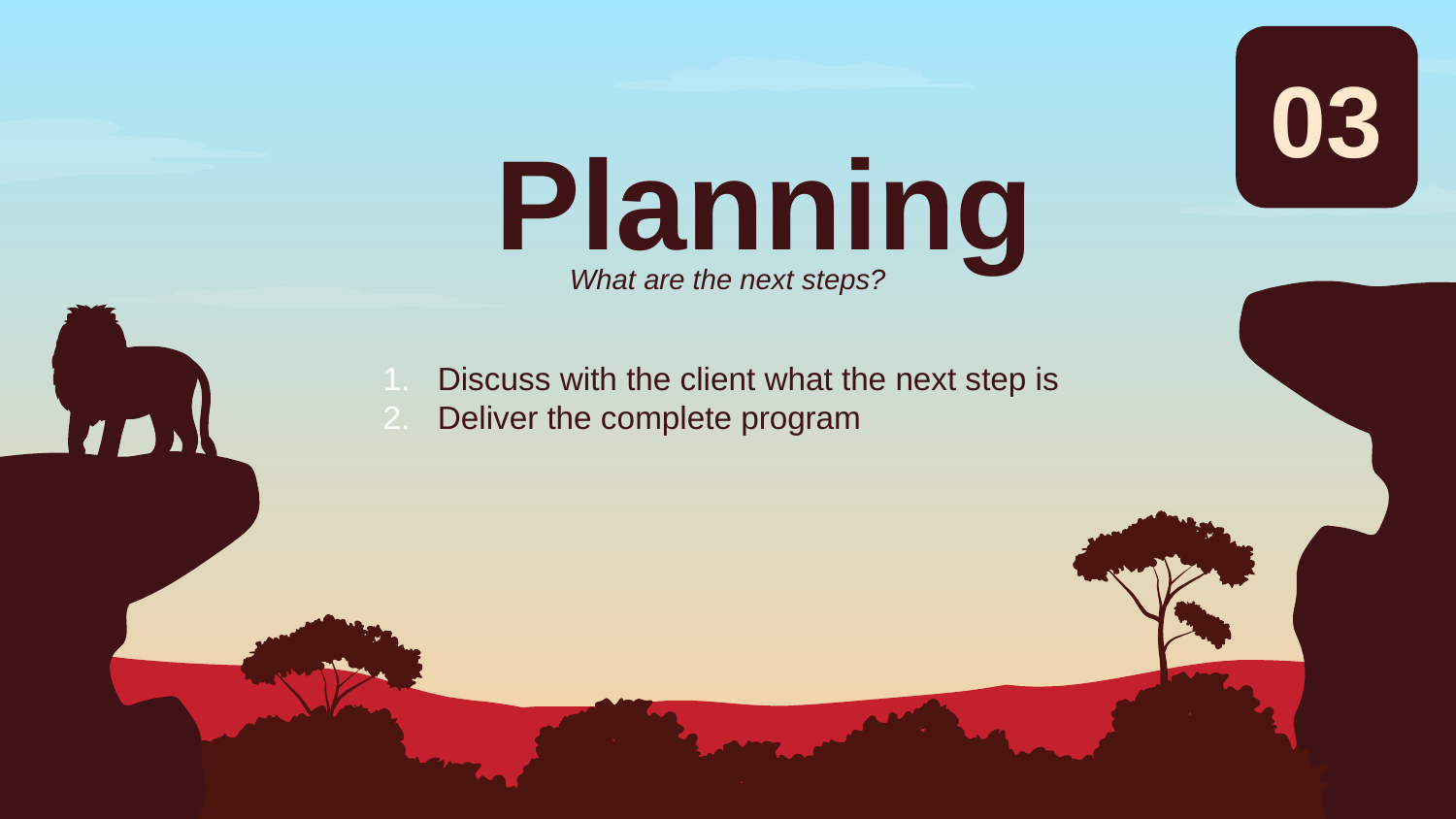

03
# Planning
What are the next steps?

Discuss with the client what the next step is
Deliver the complete program